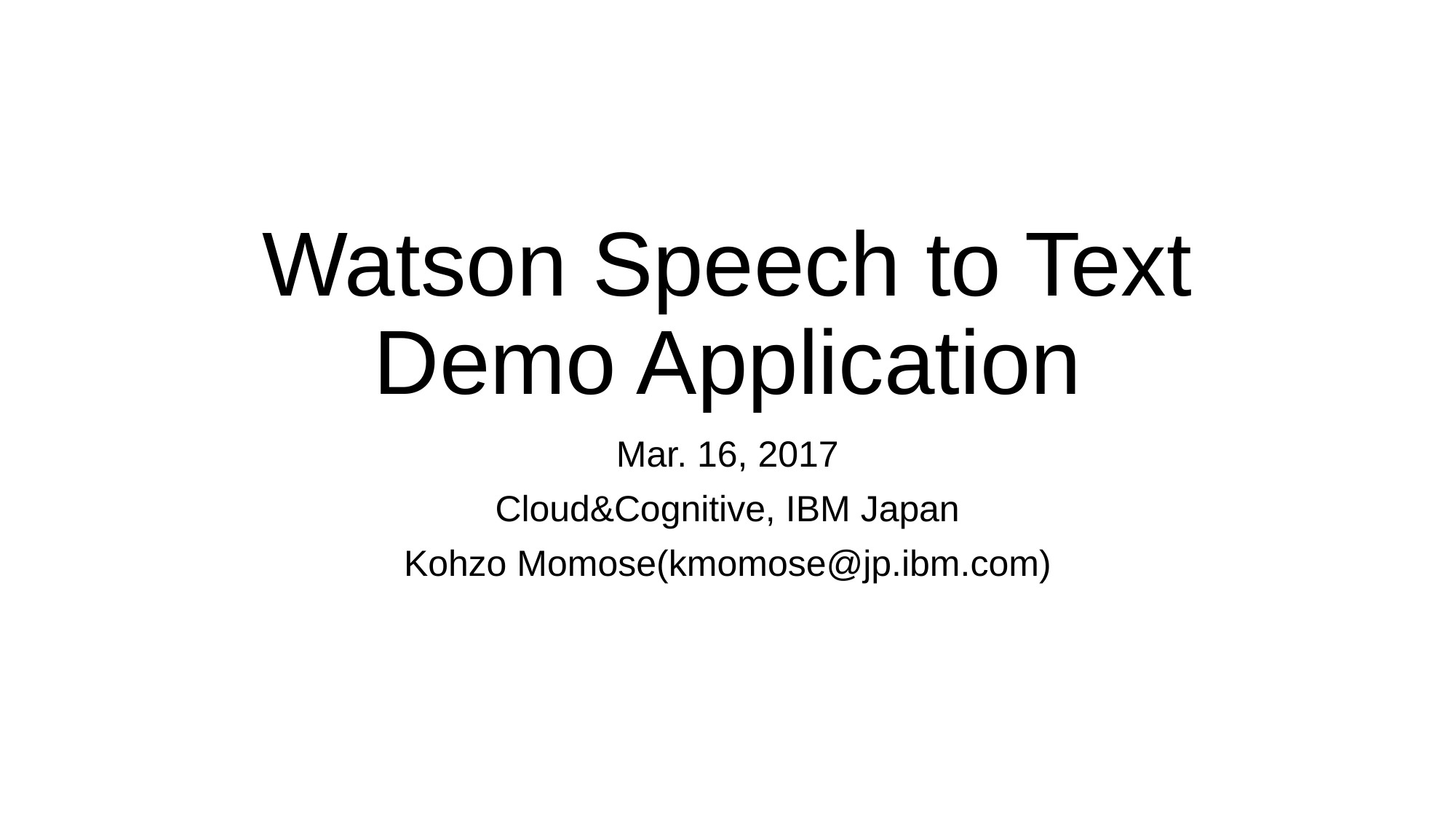

# Watson Speech to Text Demo Application
Mar. 16, 2017
Cloud&Cognitive, IBM Japan
Kohzo Momose(kmomose@jp.ibm.com)